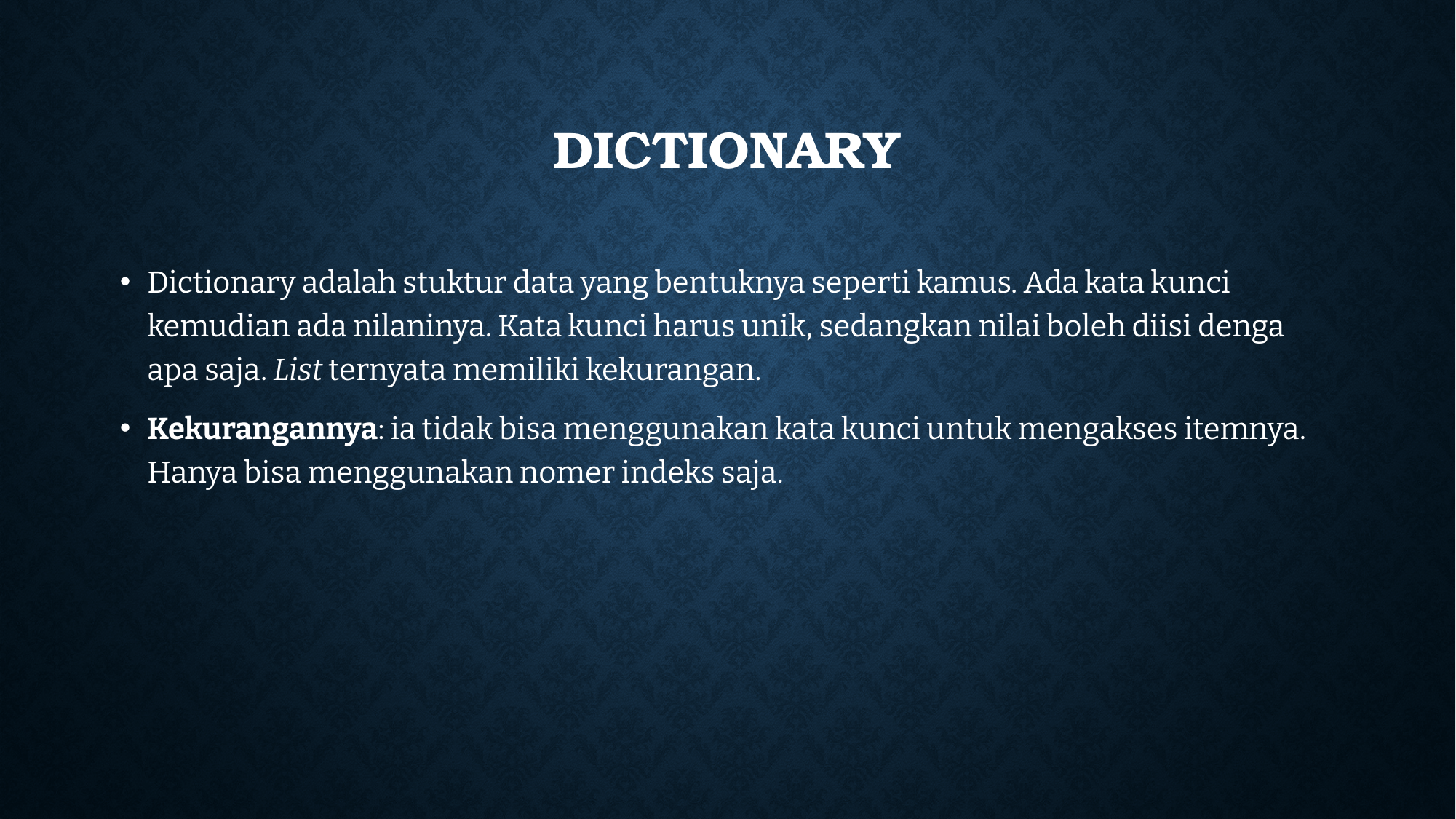

# Dictionary
Dictionary adalah stuktur data yang bentuknya seperti kamus. Ada kata kunci kemudian ada nilaninya. Kata kunci harus unik, sedangkan nilai boleh diisi denga apa saja. List ternyata memiliki kekurangan.
Kekurangannya: ia tidak bisa menggunakan kata kunci untuk mengakses itemnya. Hanya bisa menggunakan nomer indeks saja.